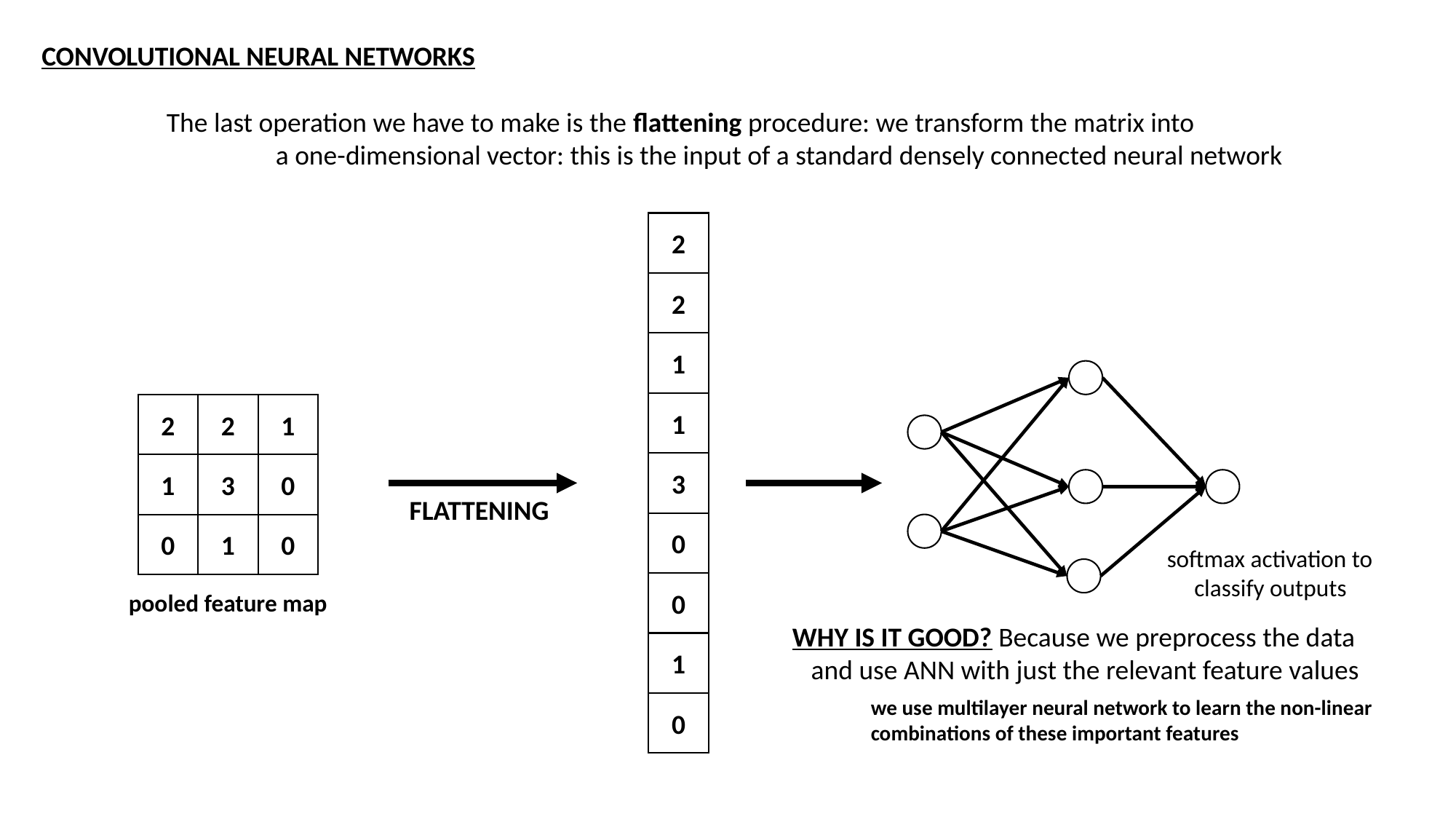

CONVOLUTIONAL NEURAL NETWORKS
The last operation we have to make is the flattening procedure: we transform the matrix into
	a one-dimensional vector: this is the input of a standard densely connected neural network
2
2
1

1
2
2
1

3
3
1
0

FLATTENING
0

0
1
0
softmax activation to
     classify outputs

0
pooled feature map
WHY IS IT GOOD? Because we preprocess the data
   and use ANN with just the relevant feature values
1
we use multilayer neural network to learn the non-linear
combinations of these important features
0